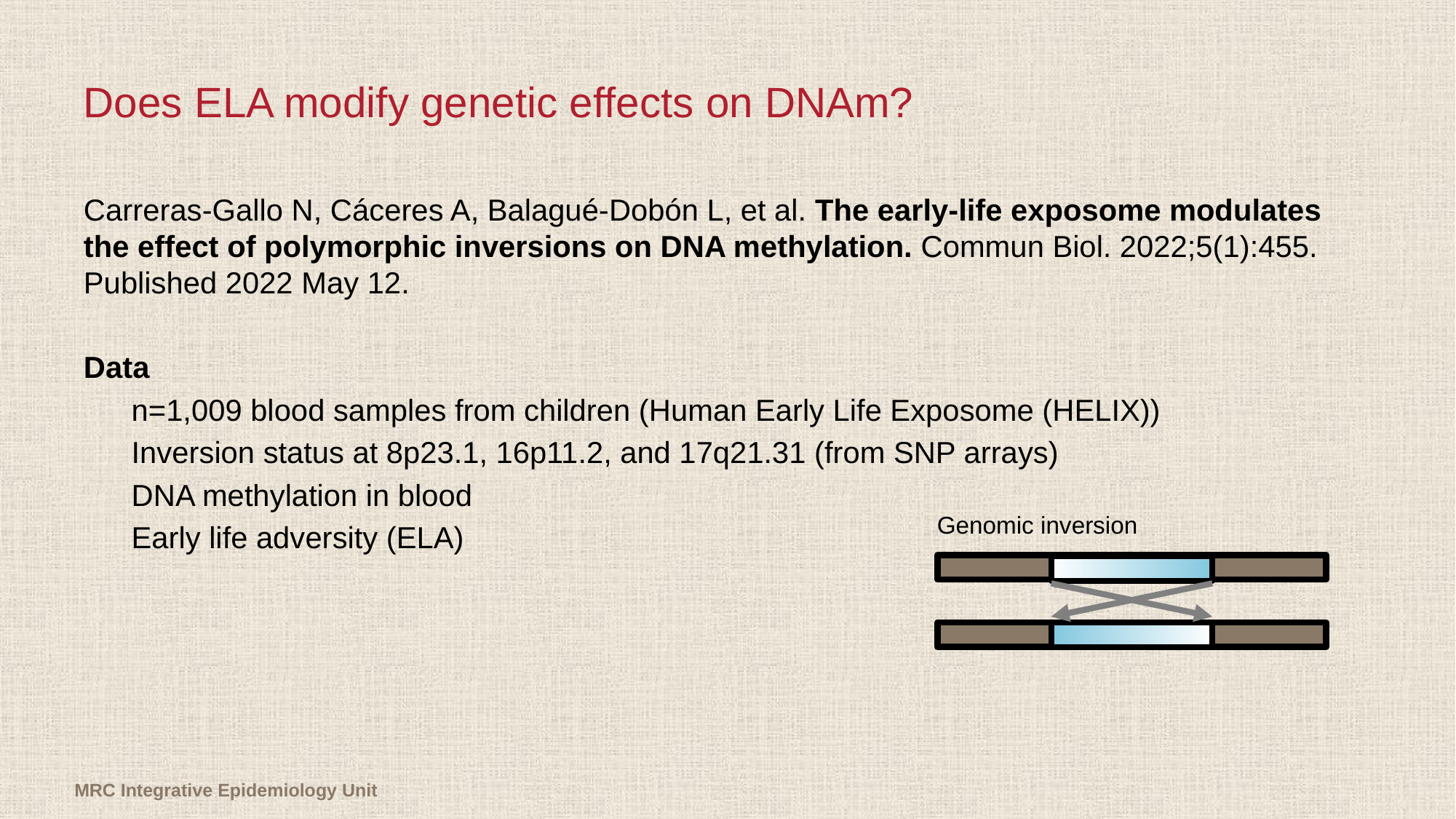

# Does ELA modify genetic effects on DNAm?
Carreras-Gallo N, Cáceres A, Balagué-Dobón L, et al. The early-life exposome modulates the effect of polymorphic inversions on DNA methylation. Commun Biol. 2022;5(1):455. Published 2022 May 12.

Data
n=1,009 blood samples from children (Human Early Life Exposome (HELIX))
Inversion status at 8p23.1, 16p11.2, and 17q21.31 (from SNP arrays)
DNA methylation in blood
Early life adversity (ELA)

Genomic inversion